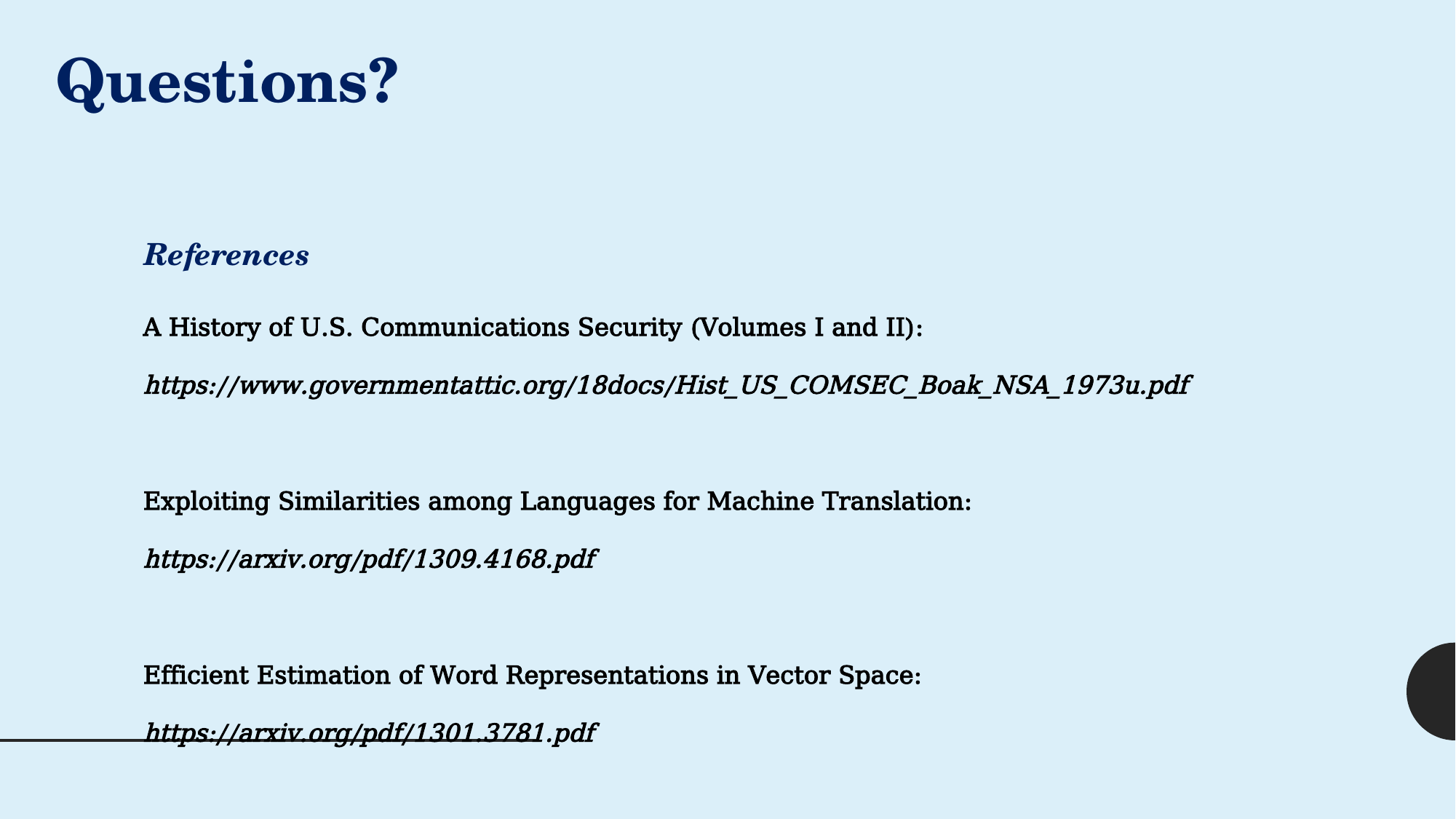

Questions?
References
A History of U.S. Communications Security (Volumes I and II):
https://www.governmentattic.org/18docs/Hist_US_COMSEC_Boak_NSA_1973u.pdf

Exploiting Similarities among Languages for Machine Translation:
https://arxiv.org/pdf/1309.4168.pdf

Efficient Estimation of Word Representations in Vector Space:
https://arxiv.org/pdf/1301.3781.pdf